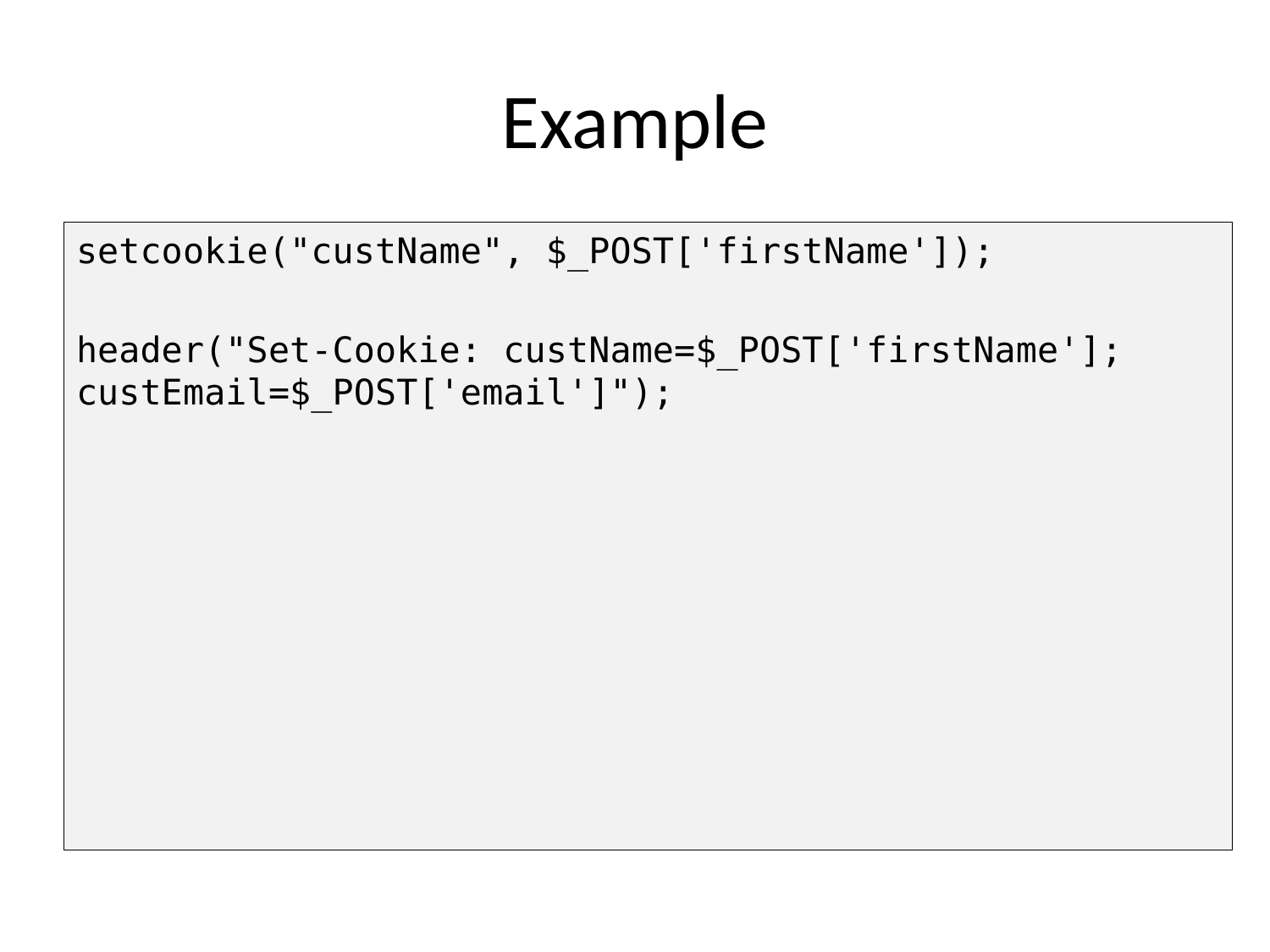

# Example
setcookie("custName", $_POST['firstName']);

header("Set-Cookie: custName=$_POST['firstName']; custEmail=$_POST['email']");